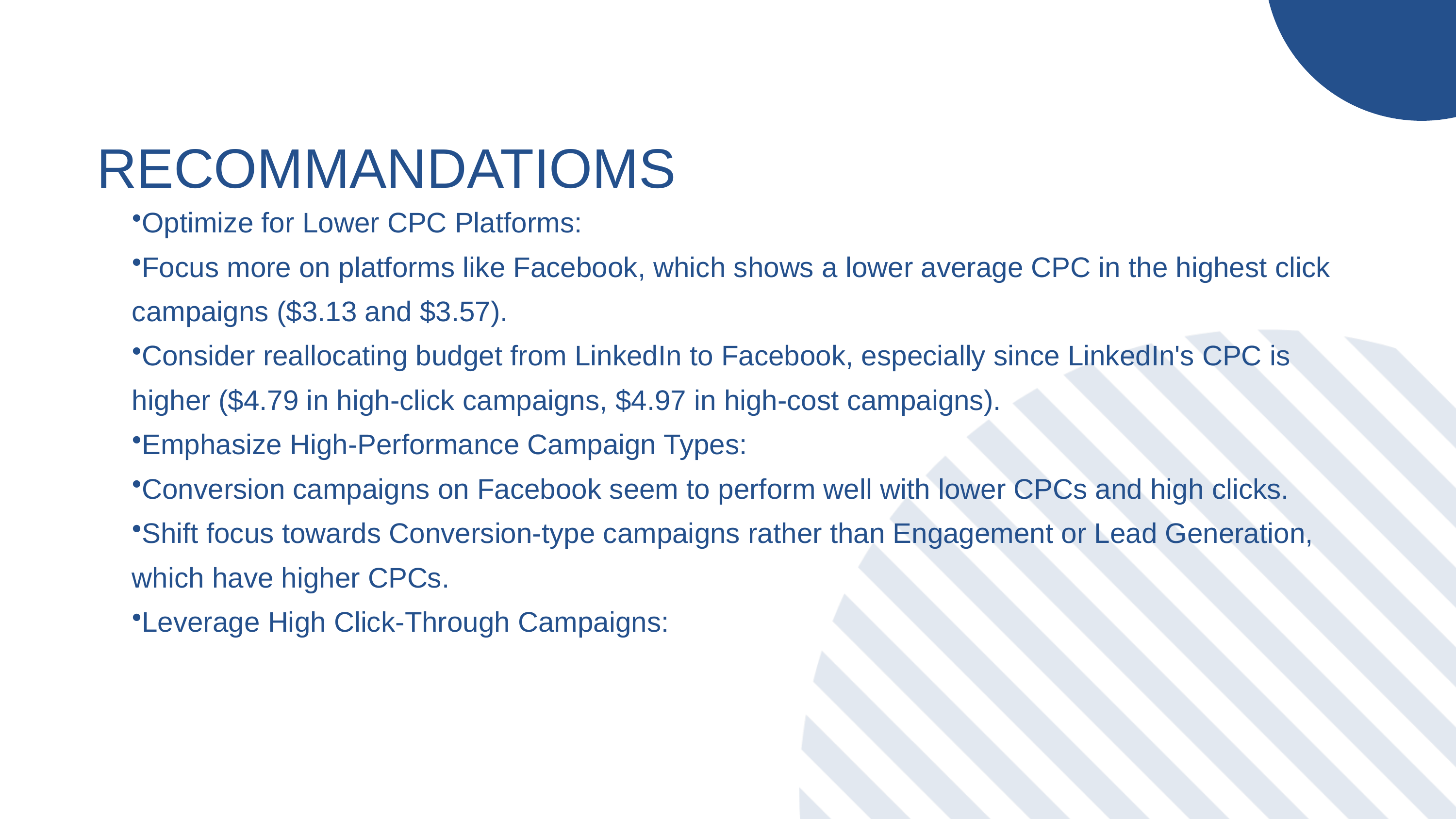

RECOMMANDATIOMS
Optimize for Lower CPC Platforms:
Focus more on platforms like Facebook, which shows a lower average CPC in the highest click
campaigns ($3.13 and $3.57).
Consider reallocating budget from LinkedIn to Facebook, especially since LinkedIn's CPC is
higher ($4.79 in high-click campaigns, $4.97 in high-cost campaigns).
Emphasize High-Performance Campaign Types:
Conversion campaigns on Facebook seem to perform well with lower CPCs and high clicks.
Shift focus towards Conversion-type campaigns rather than Engagement or Lead Generation,
which have higher CPCs.
Leverage High Click-Through Campaigns: